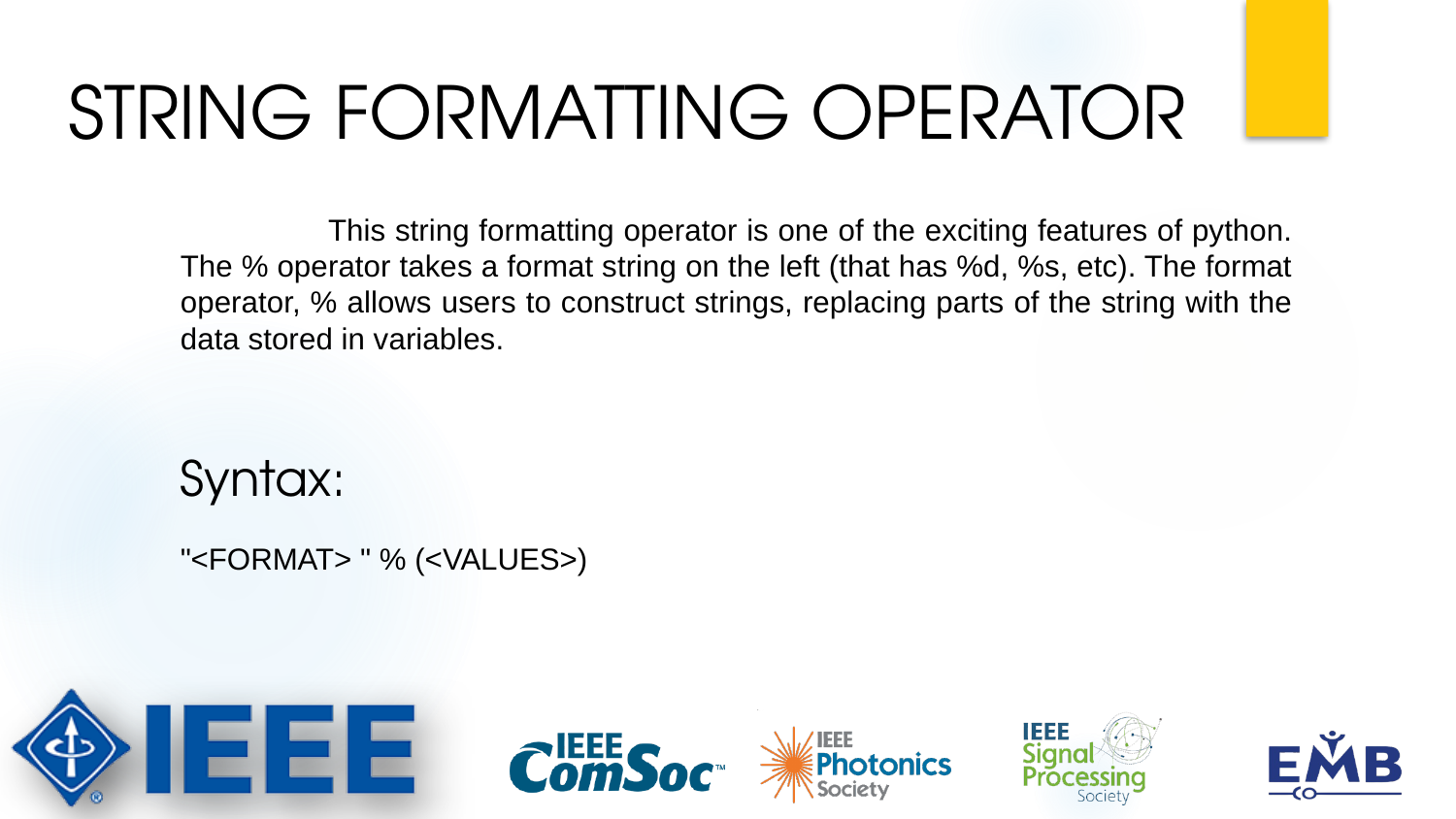

STRING FORMATTING OPERATOR
                 This string formatting operator is one of the exciting features of python. The % operator takes a format string on the left (that has %d, %s, etc). The format operator, % allows users to construct strings, replacing parts of the string with the data stored in variables.

Syntax:

"<FORMAT> " % (<VALUES>)